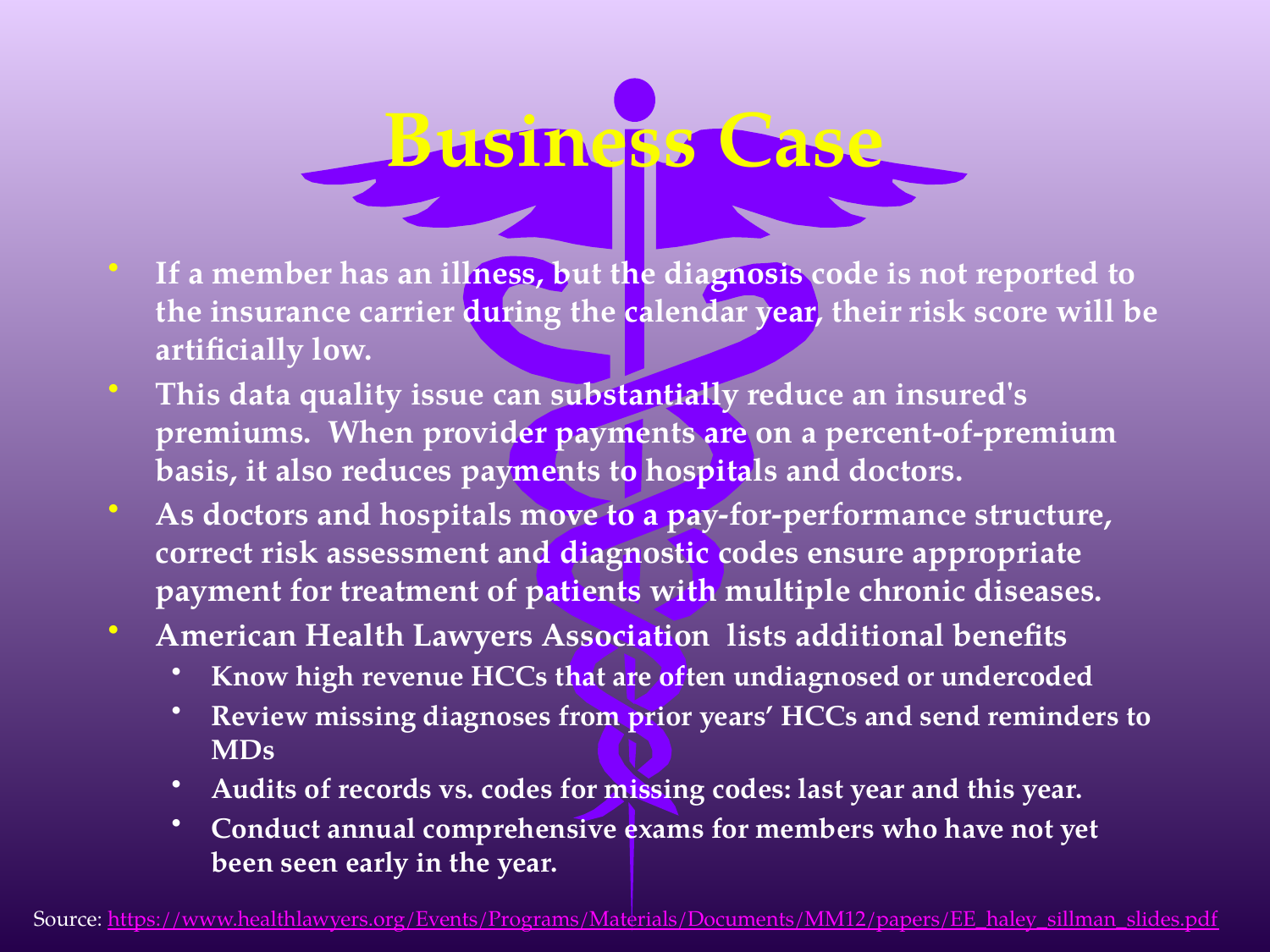

# Business Case
If a member has an illness, but the diagnosis code is not reported to the insurance carrier during the calendar year, their risk score will be artificially low.
This data quality issue can substantially reduce an insured's premiums.  When provider payments are on a percent-of-premium basis, it also reduces payments to hospitals and doctors.
As doctors and hospitals move to a pay-for-performance structure, correct risk assessment and diagnostic codes ensure appropriate payment for treatment of patients with multiple chronic diseases.
American Health Lawyers Association  lists additional benefits
Know high revenue HCCs that are often undiagnosed or undercoded
Review missing diagnoses from prior years’ HCCs and send reminders to MDs
Audits of records vs. codes for missing codes: last year and this year.
Conduct annual comprehensive exams for members who have not yet been seen early in the year.

Source: https://www.healthlawyers.org/Events/Programs/Materials/Documents/MM12/papers/EE_haley_sillman_slides.pdf